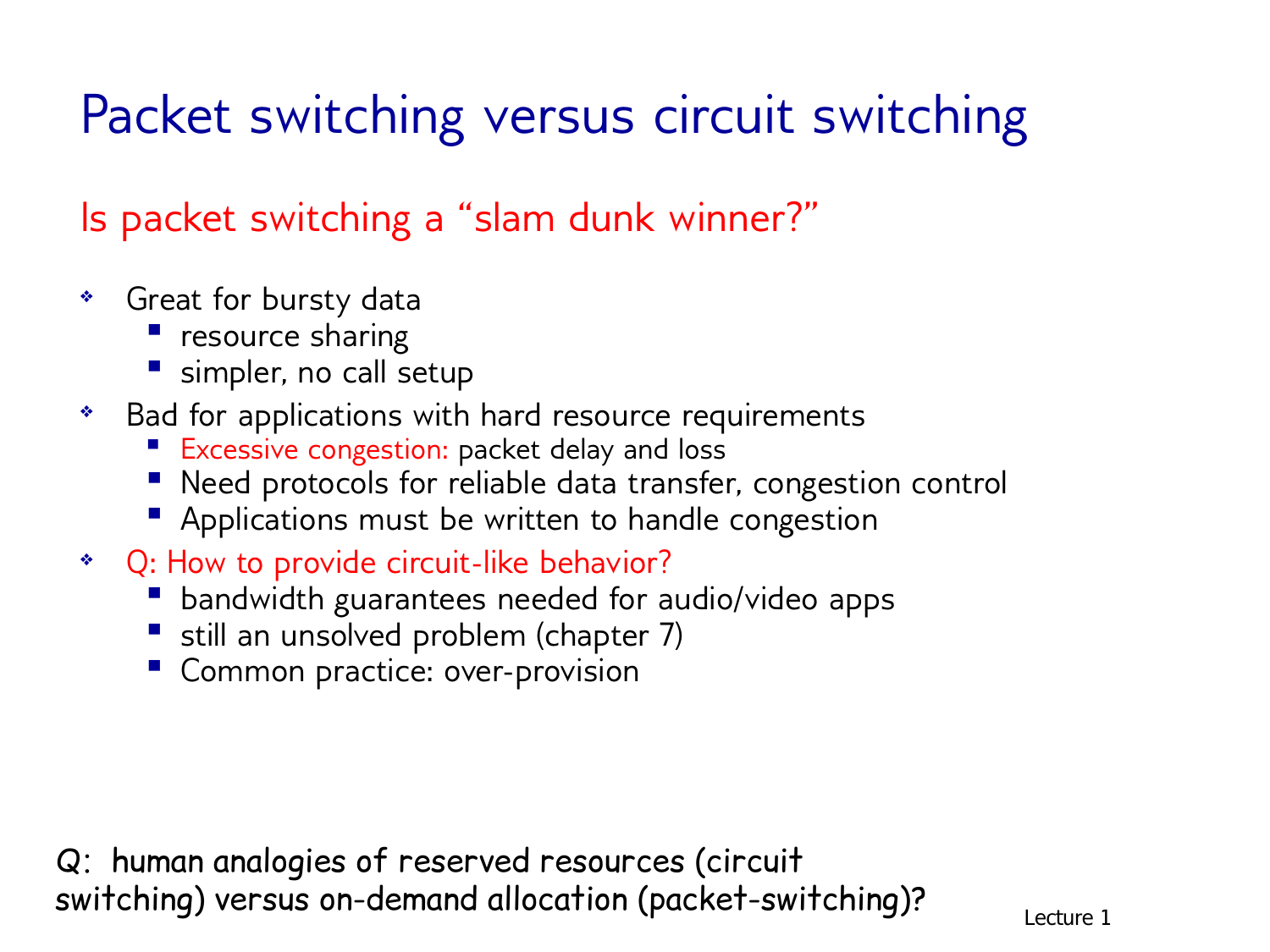

Packet switching versus circuit switching
Is packet switching a “slam dunk winner?”
Great for bursty data
resource sharing
simpler, no call setup
Bad for applications with hard resource requirements
Excessive congestion: packet delay and loss
Need protocols for reliable data transfer, congestion control
Applications must be written to handle congestion
Q: How to provide circuit-like behavior?
bandwidth guarantees needed for audio/video apps
still an unsolved problem (chapter 7)
Common practice: over-provision
Q:  human analogies of reserved resources (circuit switching) versus on-demand allocation (packet-switching)?
50
Lecture 1